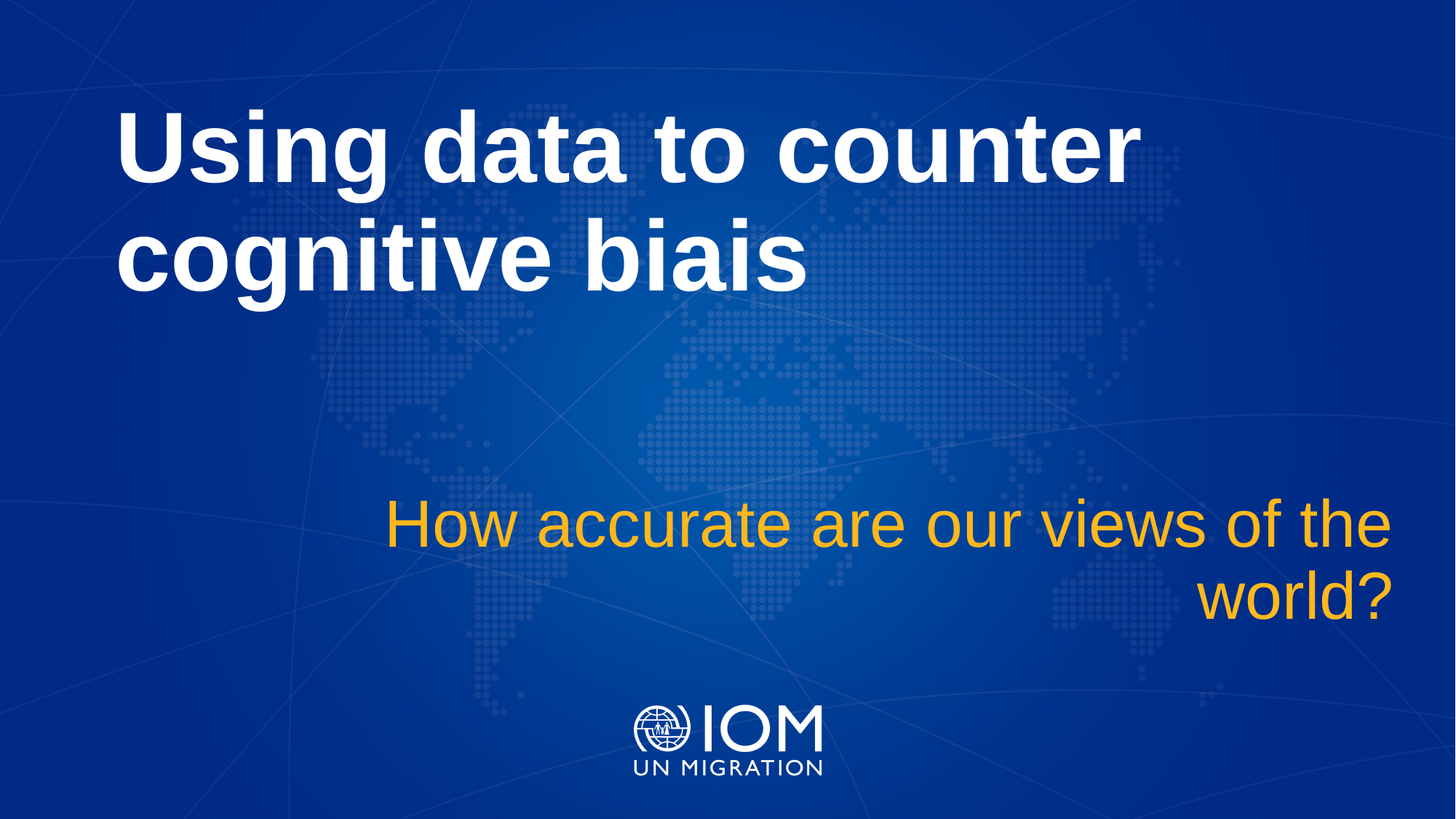

# Using data to counter cognitive biais
How accurate are our views of the world?